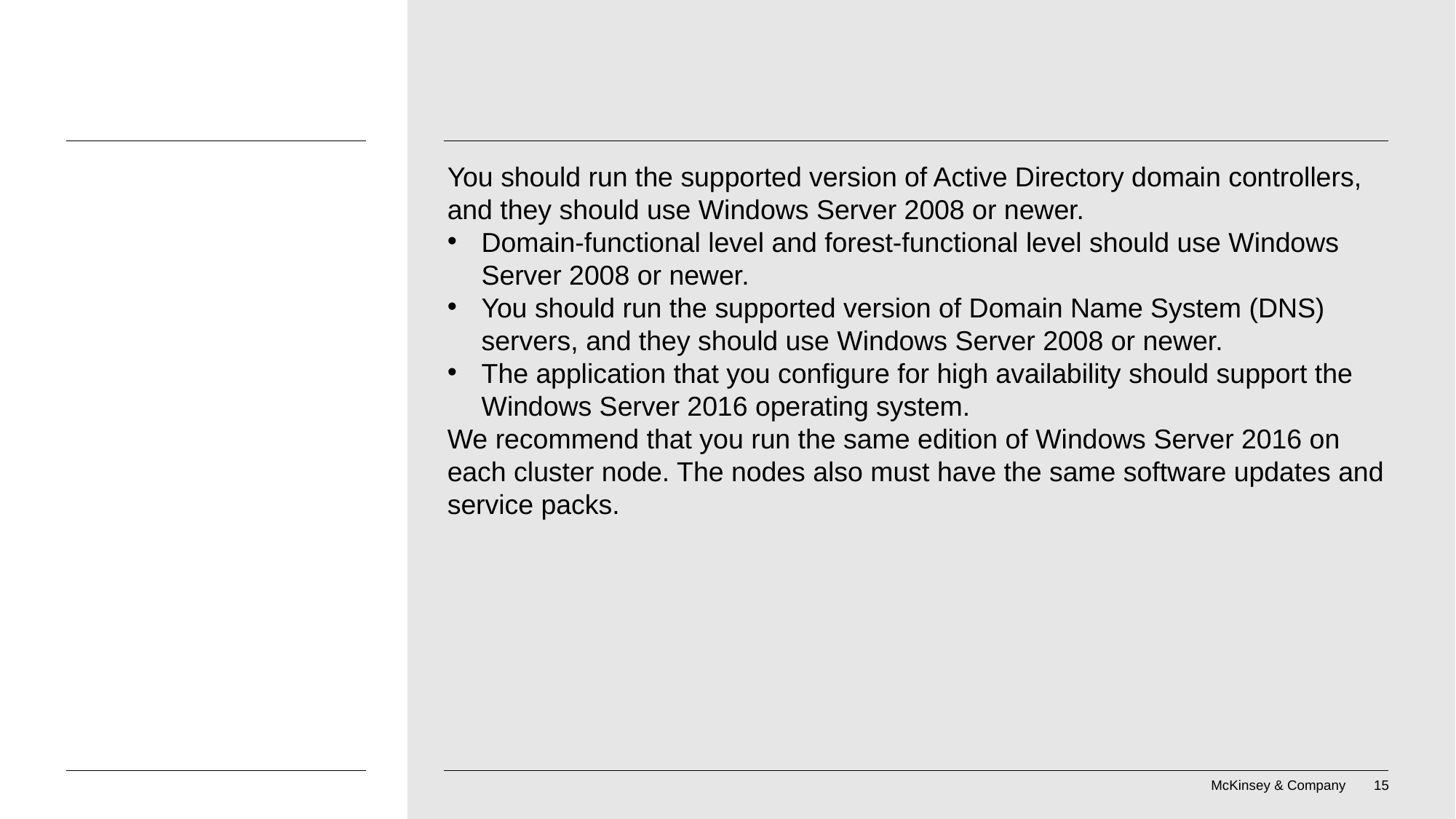

You should run the supported version of Active Directory domain controllers, and they should use Windows Server 2008 or newer.
Domain-functional level and forest-functional level should use Windows Server 2008 or newer.
You should run the supported version of Domain Name System (DNS) servers, and they should use Windows Server 2008 or newer.
The application that you configure for high availability should support the Windows Server 2016 operating system.
We recommend that you run the same edition of Windows Server 2016 on each cluster node. The nodes also must have the same software updates and service packs.
#